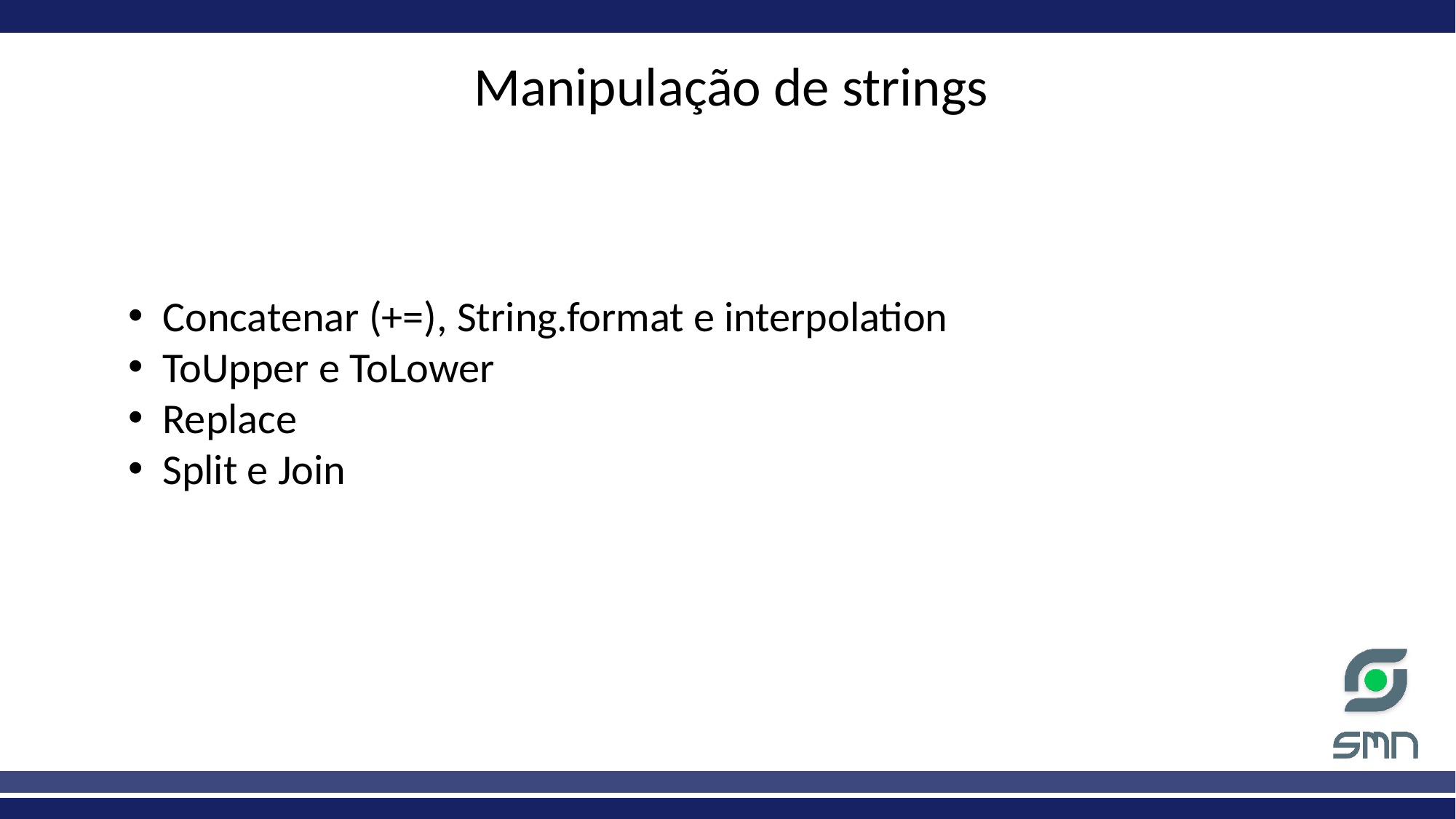

# Manipulação de strings
Concatenar (+=), String.format e interpolation
ToUpper e ToLower
Replace
Split e Join